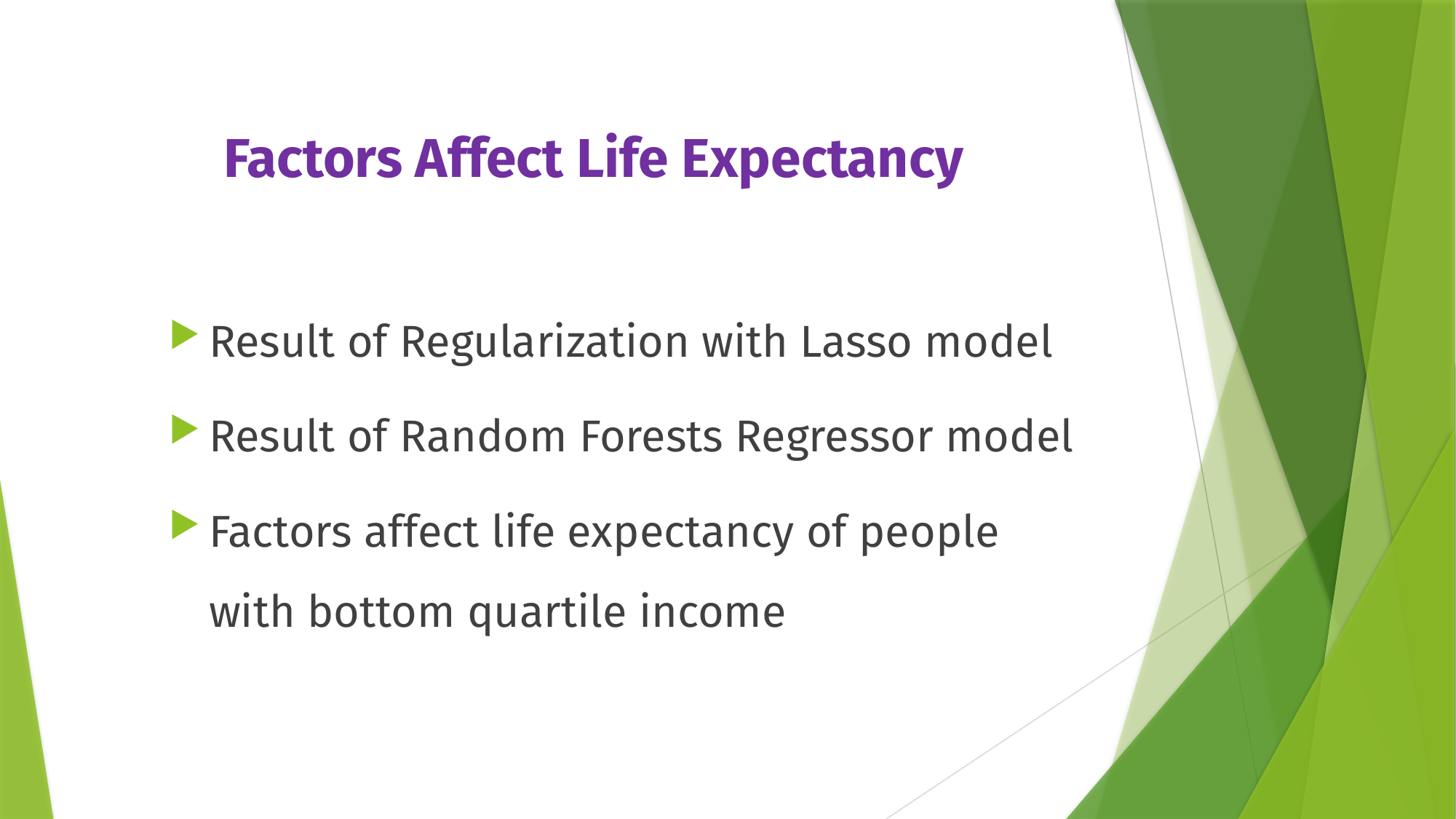

# Factors Affect Life Expectancy
Result of Regularization with Lasso model
Result of Random Forests Regressor model
Factors affect life expectancy of people with bottom quartile income